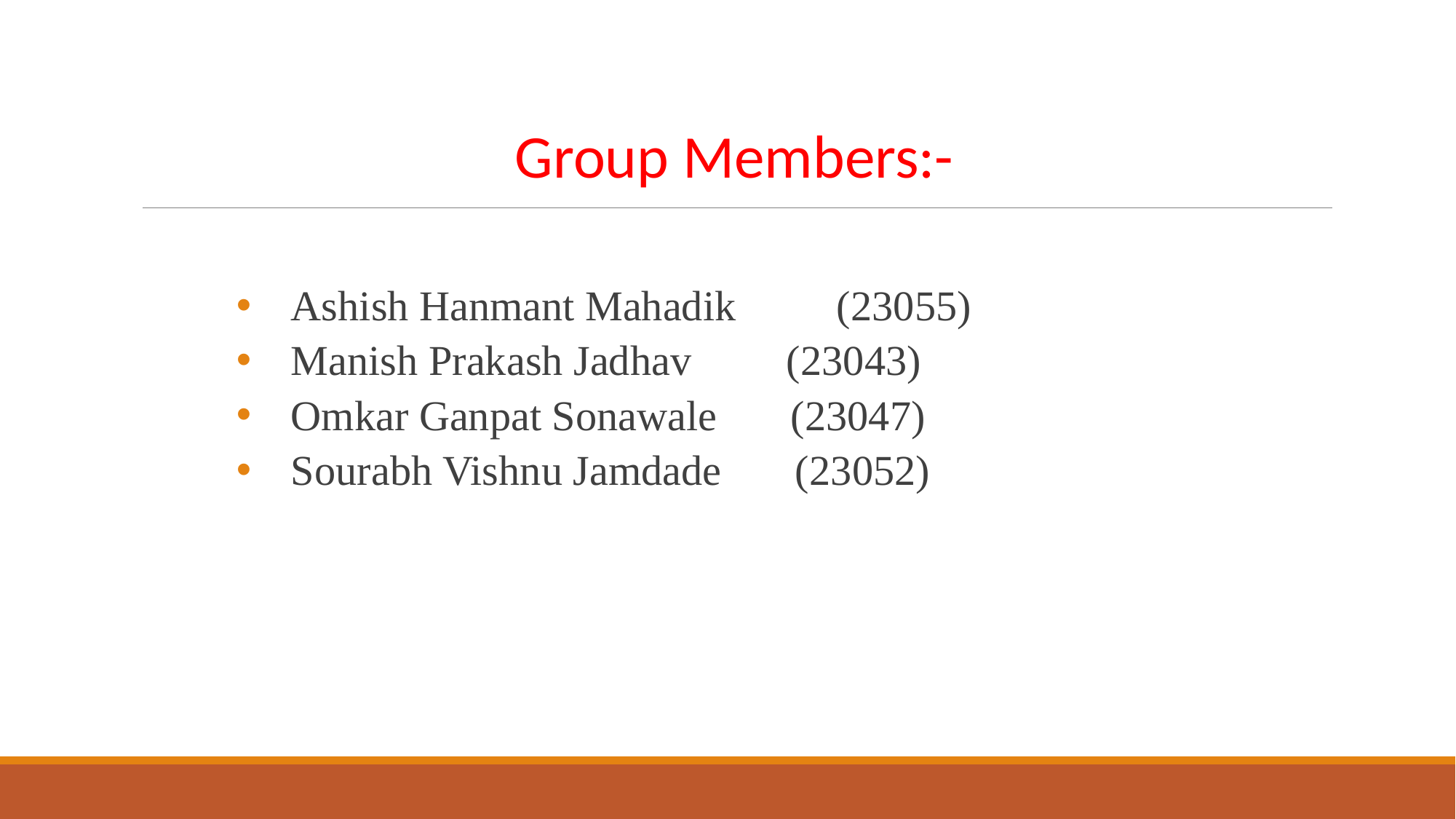

Group Members:-

Ashish Hanmant Mahadik	(23055)
Manish Prakash Jadhav         (23043)
Omkar Ganpat Sonawale       (23047)
Sourabh Vishnu Jamdade       (23052)